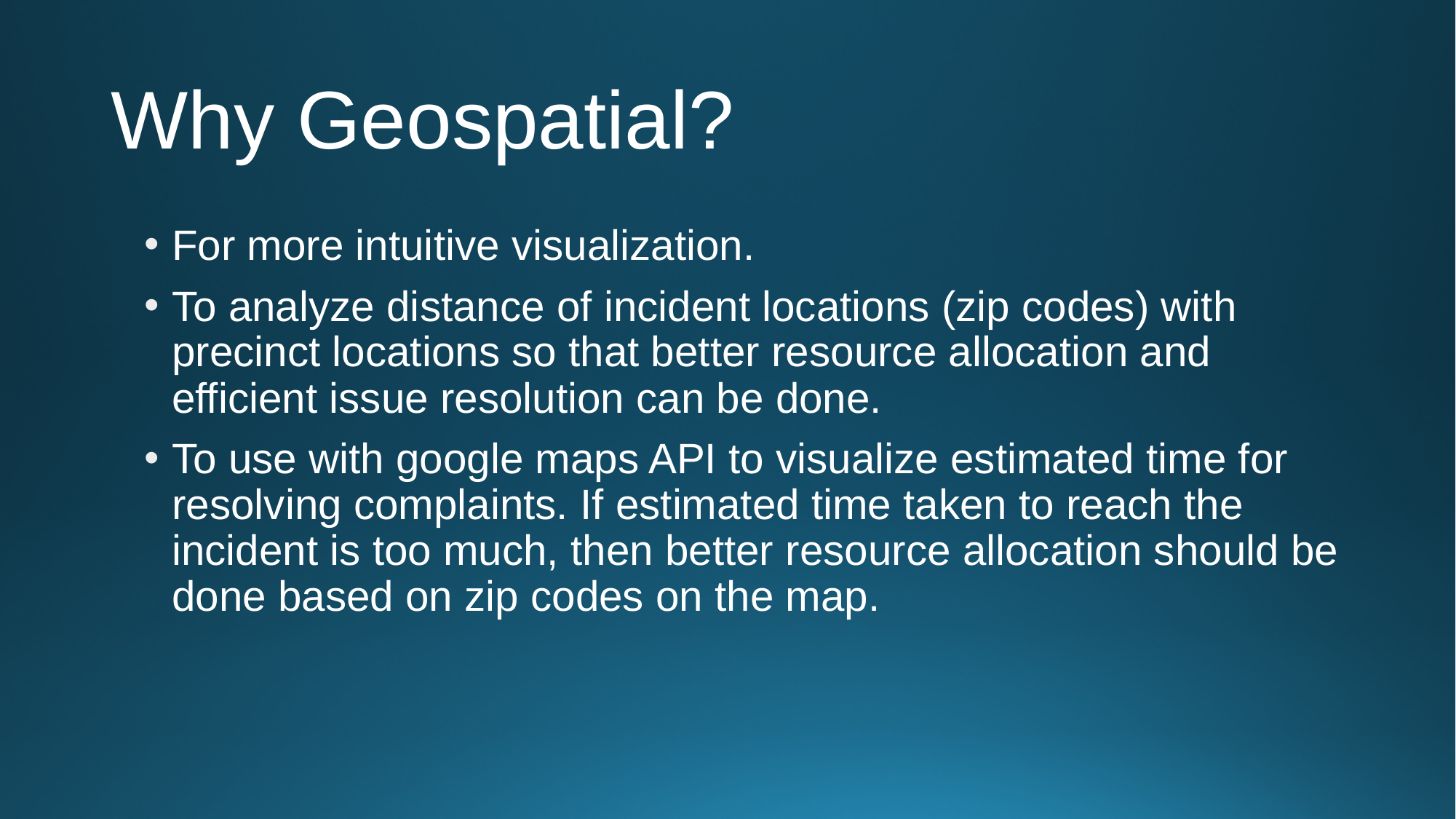

# Why Geospatial?
For more intuitive visualization.
To analyze distance of incident locations (zip codes) with precinct locations so that better resource allocation and efficient issue resolution can be done.
To use with google maps API to visualize estimated time for resolving complaints. If estimated time taken to reach the incident is too much, then better resource allocation should be done based on zip codes on the map.